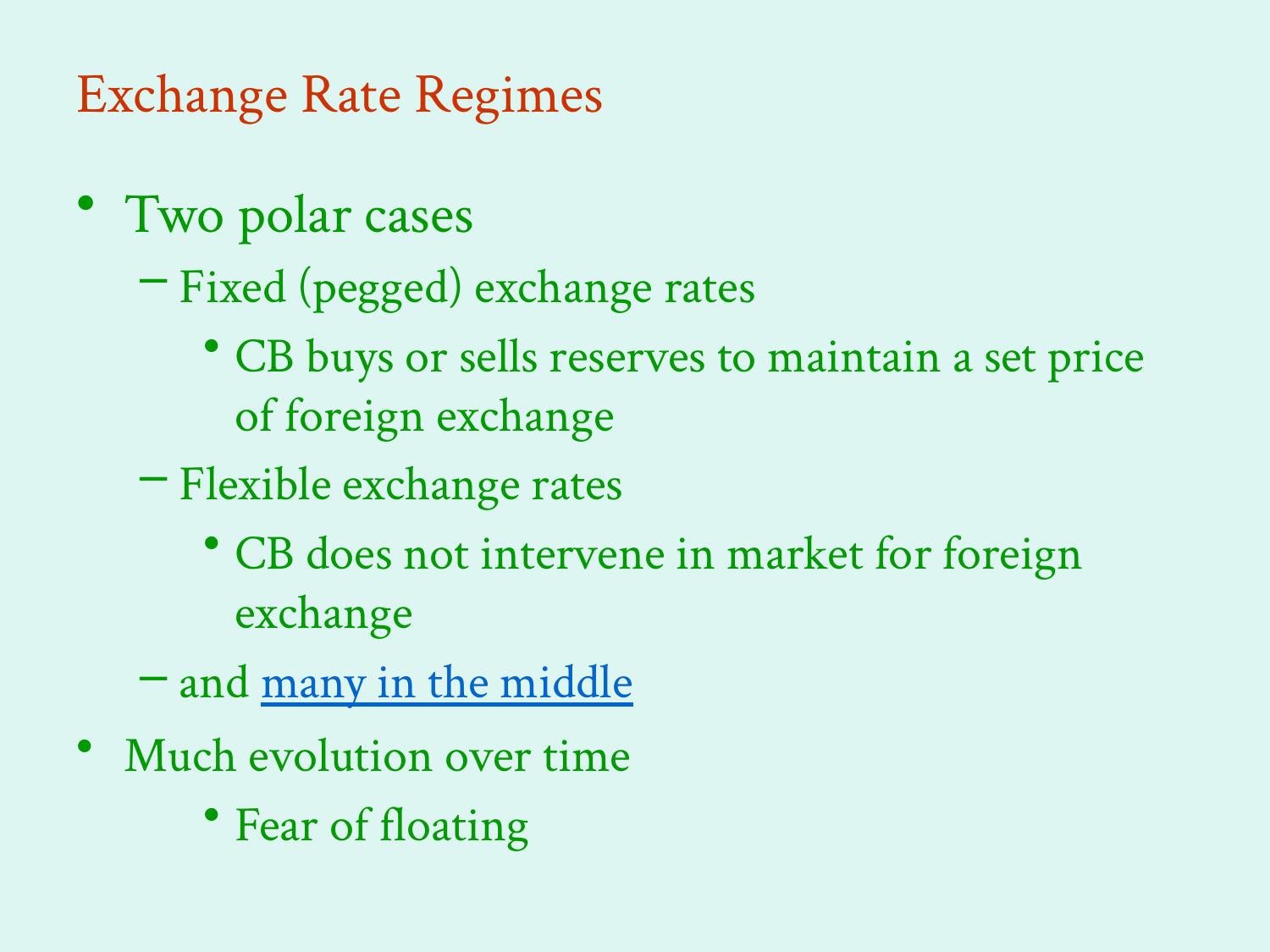

# Exchange Rate Regimes
Two polar cases
Fixed (pegged) exchange rates
CB buys or sells reserves to maintain a set price of foreign exchange
Flexible exchange rates
CB does not intervene in market for foreign exchange
and many in the middle
Much evolution over time
Fear of floating